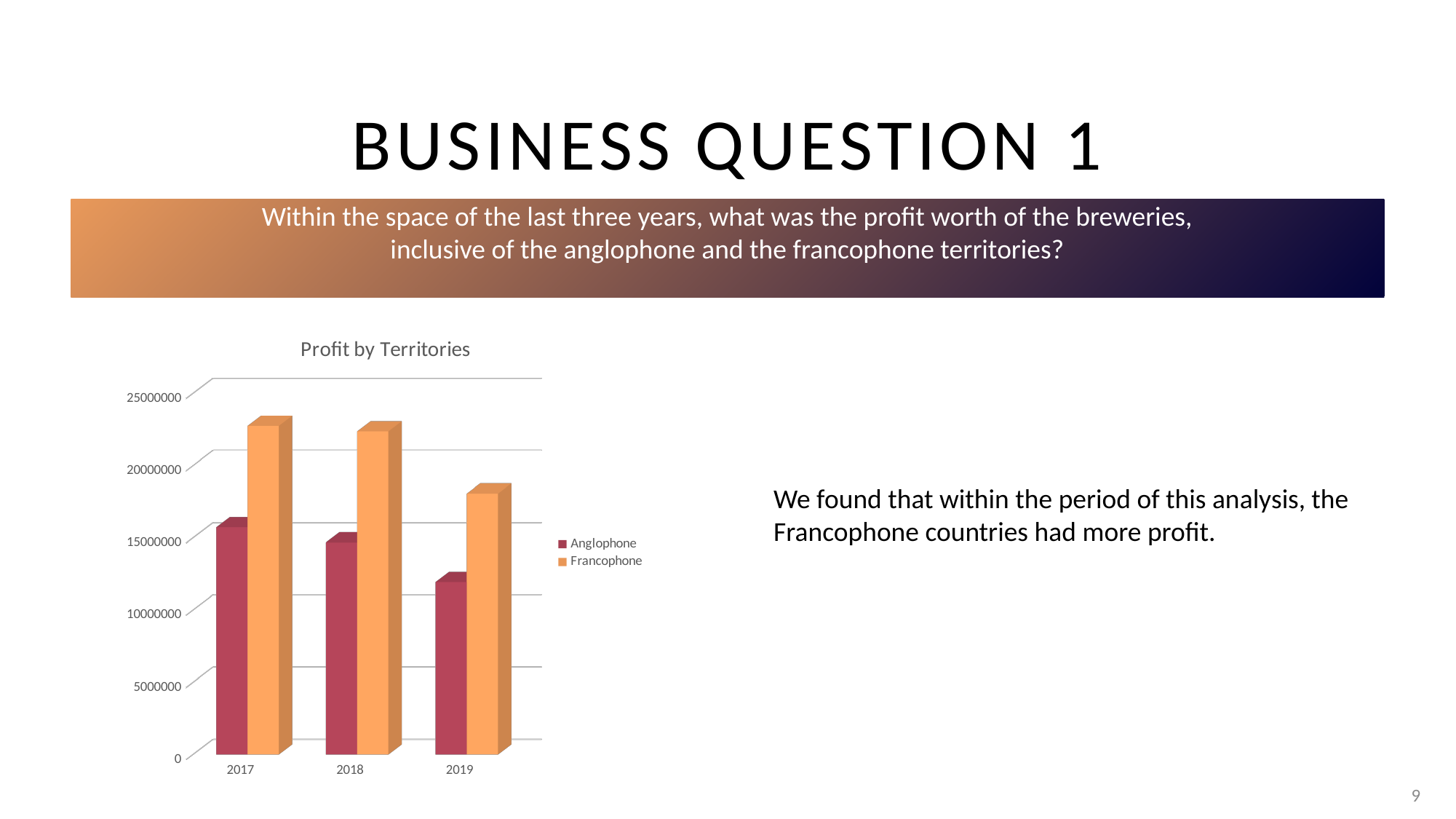

# Business question 1
Within the space of the last three years, what was the profit worth of the breweries,
inclusive of the anglophone and the francophone territories?

[unsupported chart]

We found that within the period of this analysis, the Francophone countries had more profit.
9